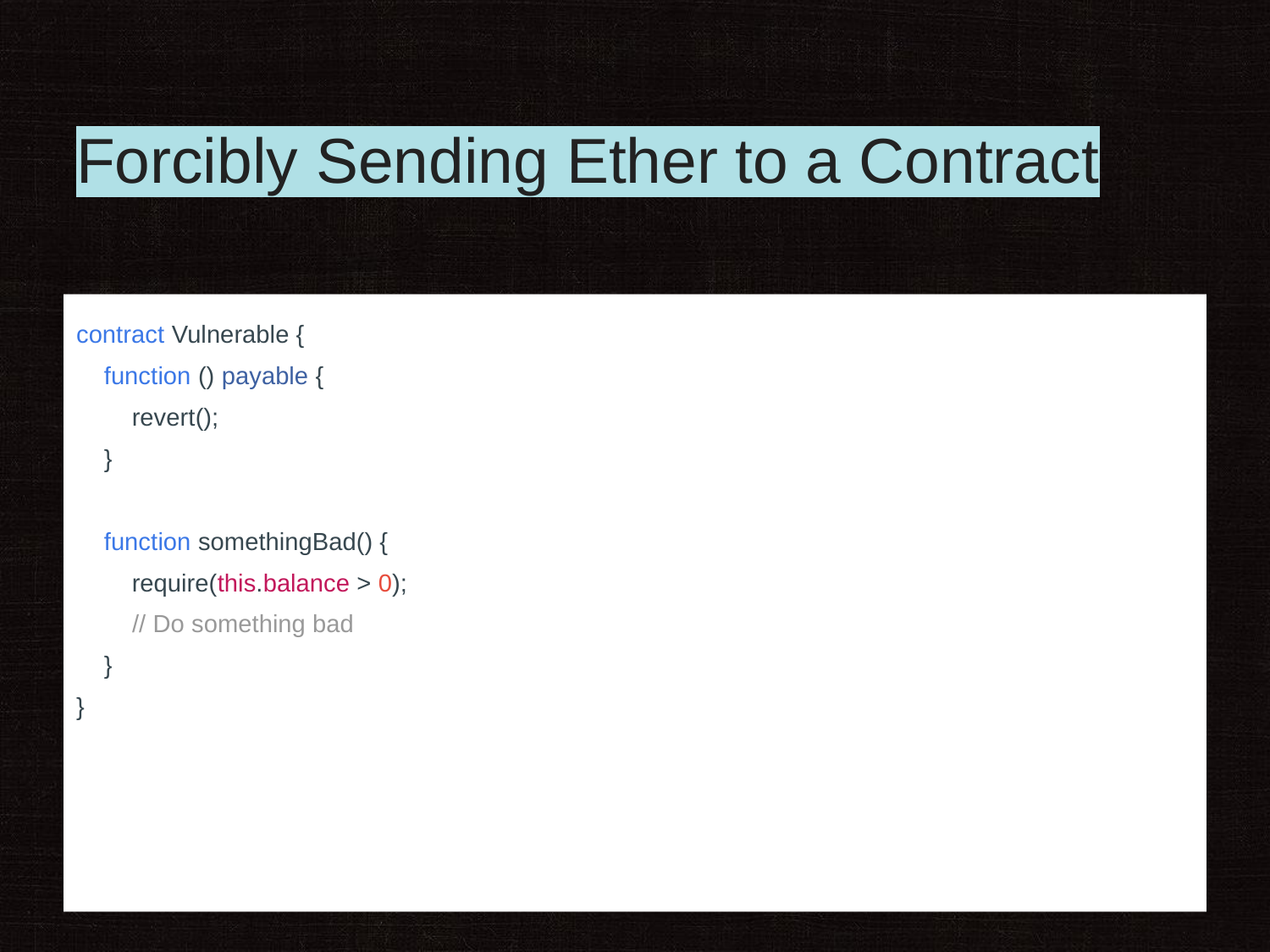

# Forcibly Sending Ether to a Contract
contract Vulnerable {
    function () payable {
        revert();
    }
    function somethingBad() {
        require(this.balance > 0);
        // Do something bad
    }
}